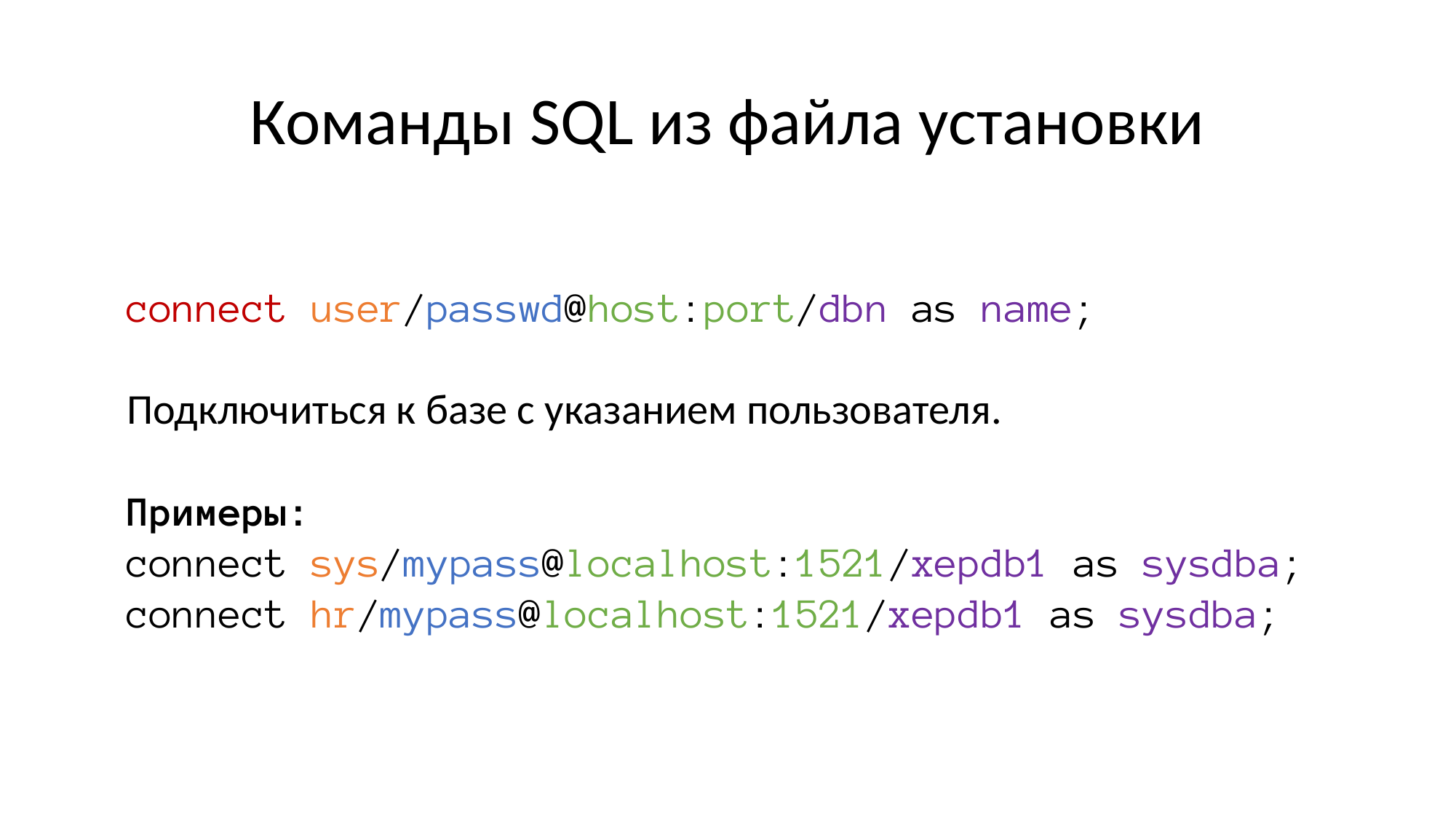

# Команды SQL из файла установки
connect user/passwd@host:port/dbn as name;

Подключиться к базе с указанием пользователя.

Примеры:
connect sys/mypass@localhost:1521/xepdb1 as sysdba;
connect hr/mypass@localhost:1521/xepdb1 as sysdba;